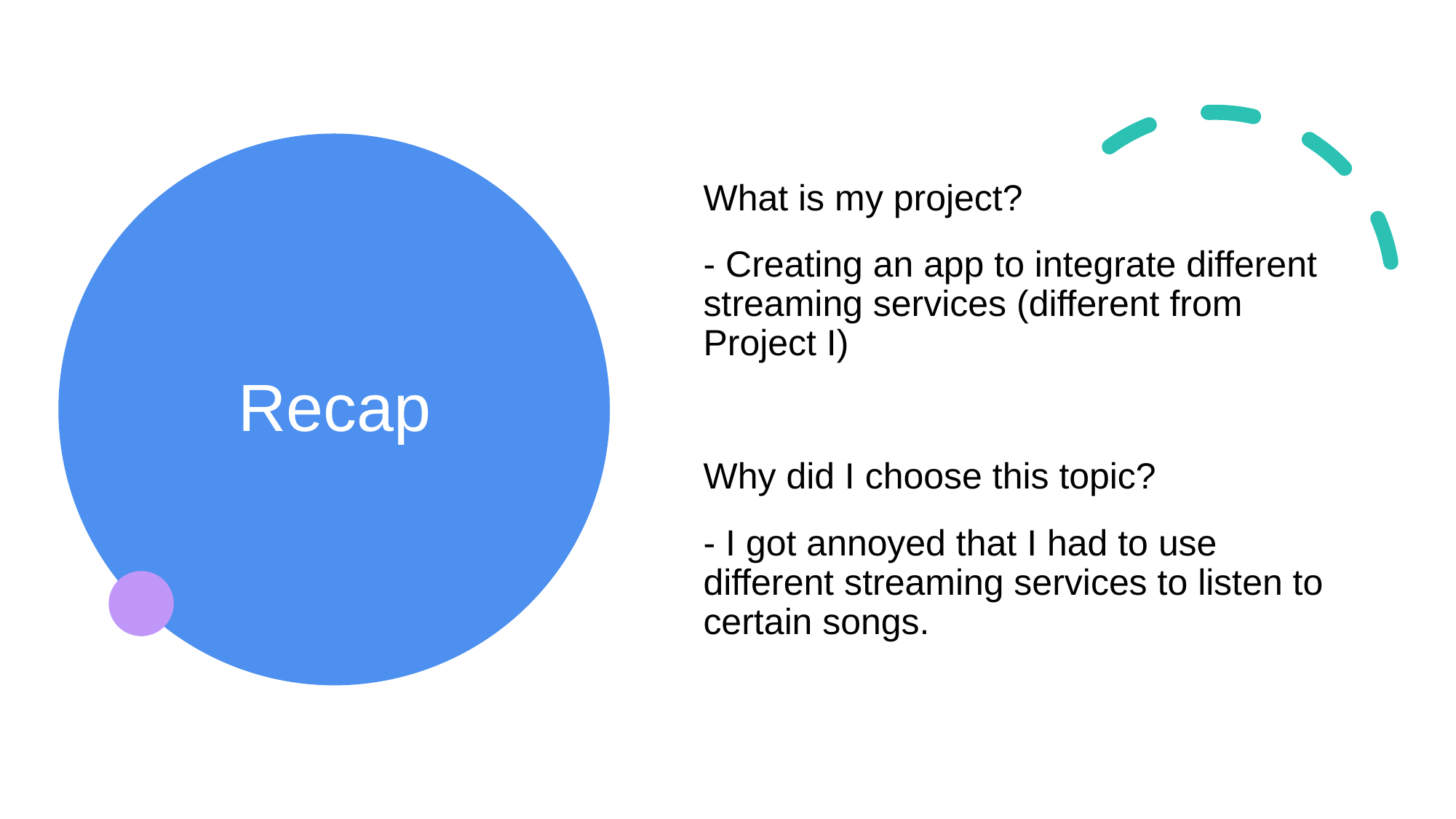

What is my project?
- Creating an app to integrate different streaming services (different from Project I)

Why did I choose this topic?
- I got annoyed that I had to use different streaming services to listen to certain songs.
# Recap